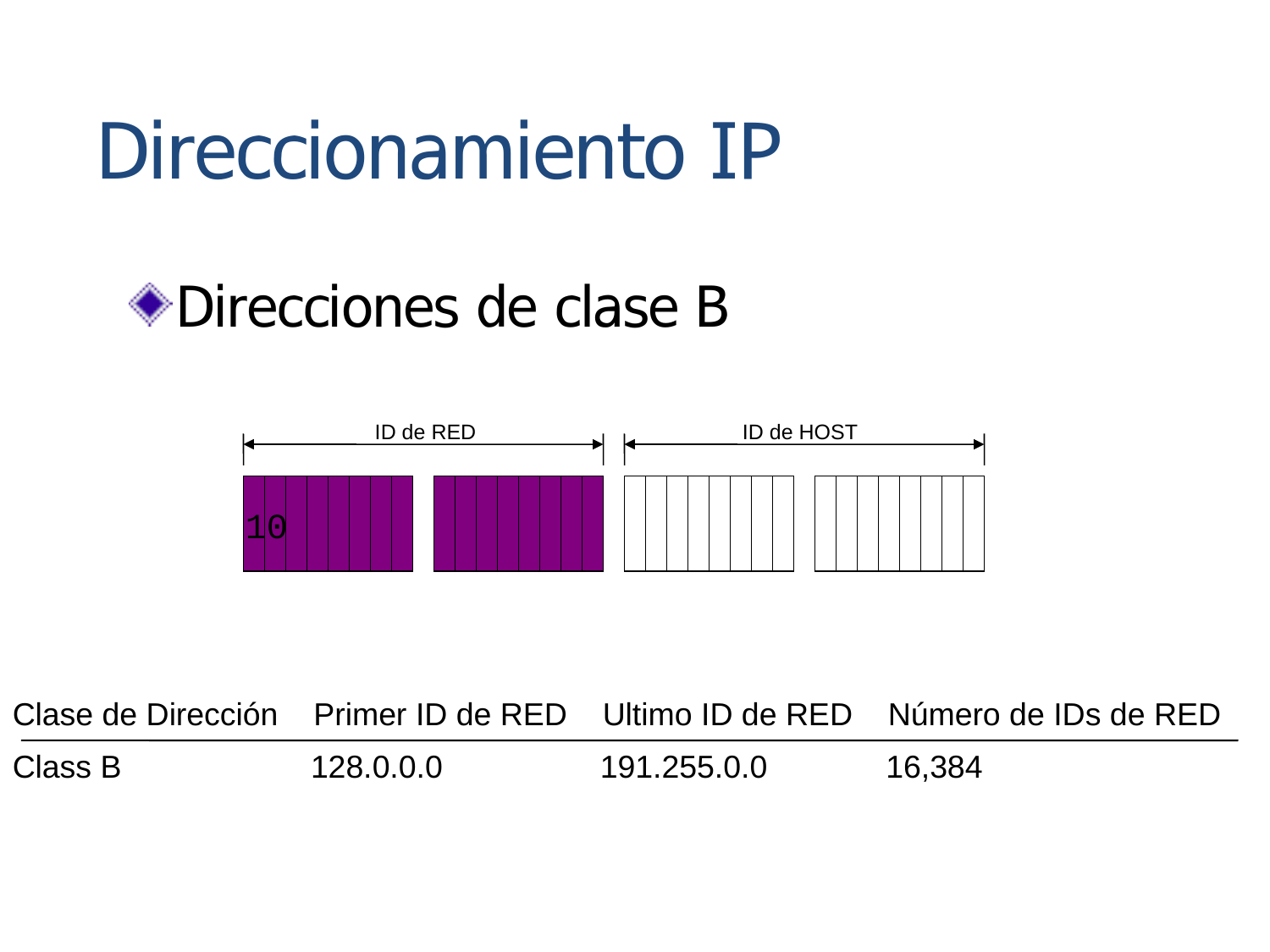

Direccionamiento IP
Direcciones de clase B
ID de RED
ID de HOST

10

Clase de Dirección    Primer ID de RED    Ultimo ID de RED    Número de IDs de RED
Class B	     128.0.0.0	         191.255.0.0	         16,384